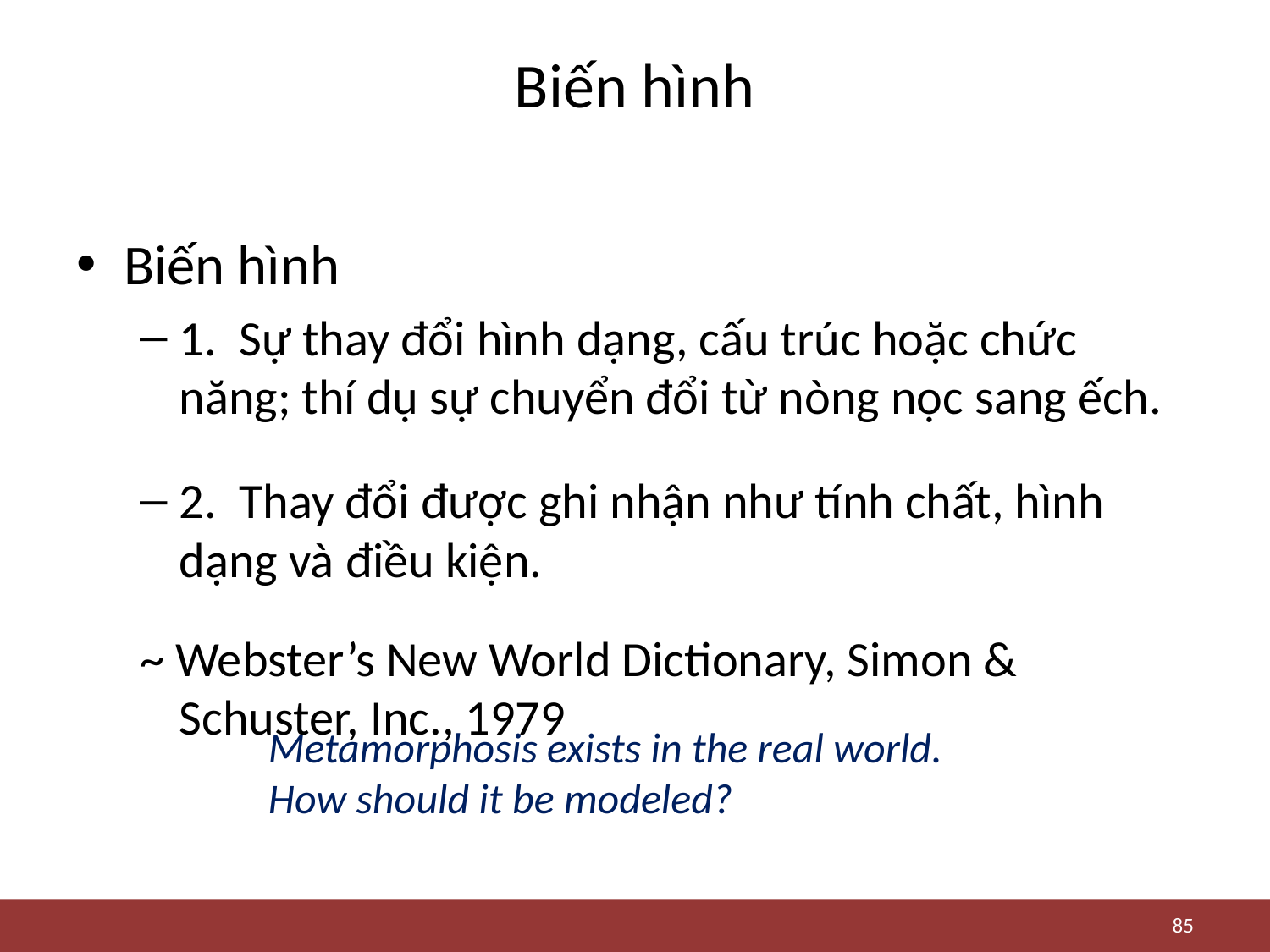

# Biến hình
Biến hình
1.  Sự thay đổi hình dạng, cấu trúc hoặc chức năng; thí dụ sự chuyển đổi từ nòng nọc sang ếch.

2.  Thay đổi được ghi nhận như tính chất, hình dạng và điều kiện.
~ Webster’s New World Dictionary, Simon & Schuster, Inc., 1979
Metamorphosis exists in the real world.
How should it be modeled?
85